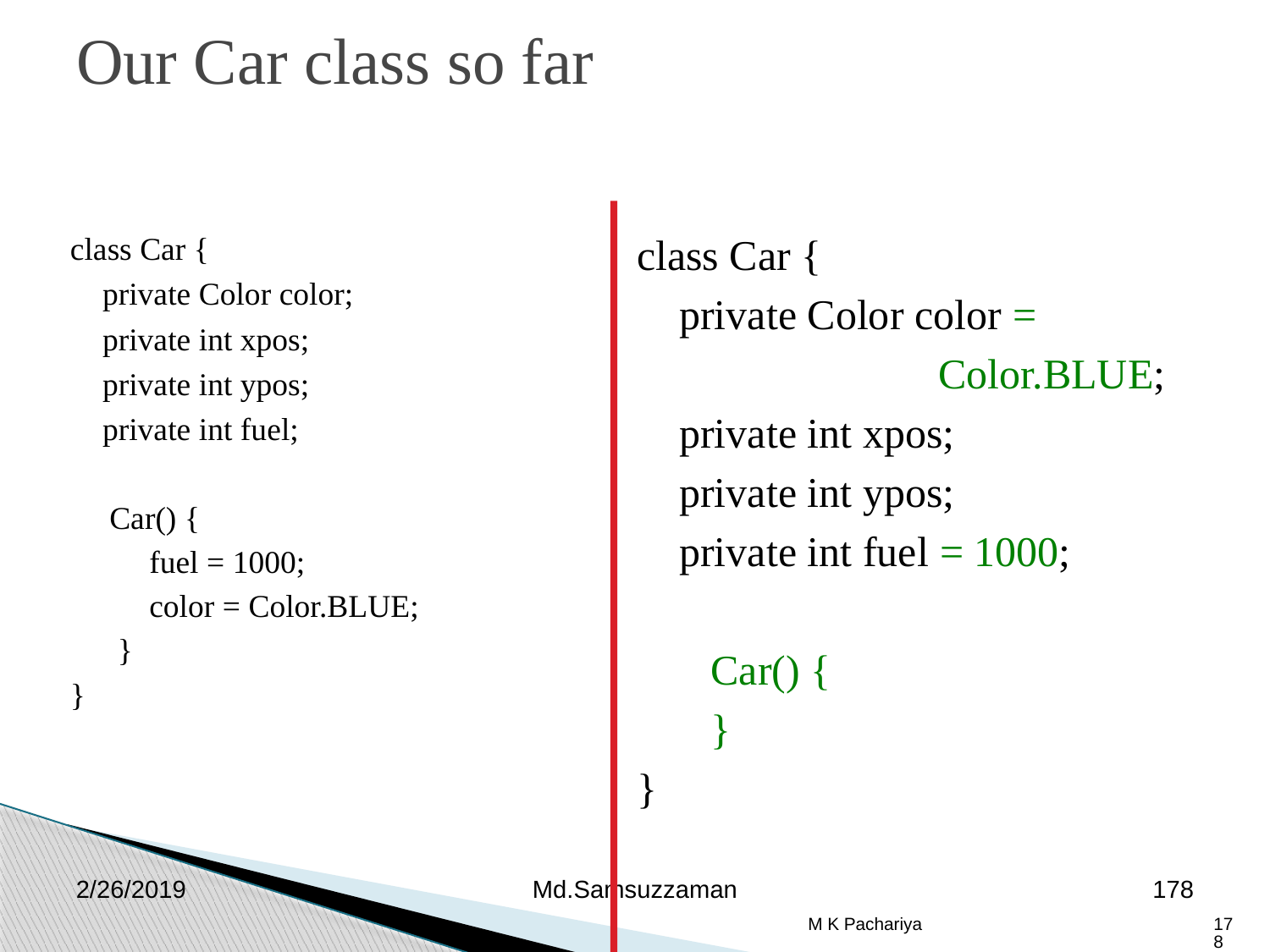

Our Car class so far

class Car {
    private Color color;
    private int xpos;
    private int ypos;
    private int fuel;

Car() {
 	 fuel = 1000;
	 color = Color.BLUE;
 }
}

class Car {
    private Color color =
			Color.BLUE;
    private int xpos;
    private int ypos;
    private int fuel = 1000;

 Car() {
 }
}

2/26/2019
Md.Samsuzzaman
178
M K Pachariya
178